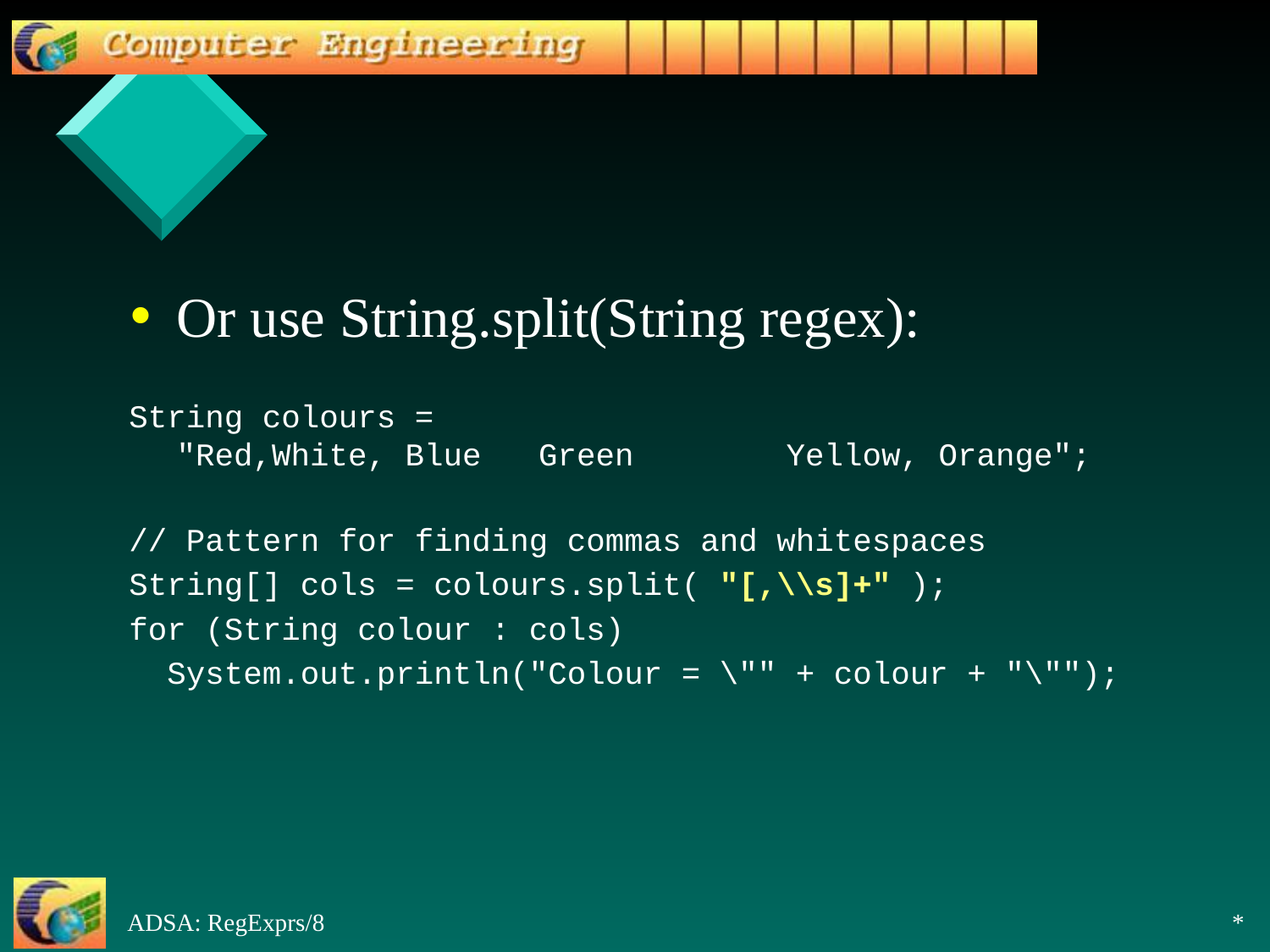

Or use String.split(String regex):

String colours =
"Red,White, Blue   Green        Yellow, Orange";

// Pattern for finding commas and whitespaces
String[] cols = colours.split( "[,\\s]+" );
for (String colour : cols)
  System.out.println("Colour = \"" + colour + "\"");